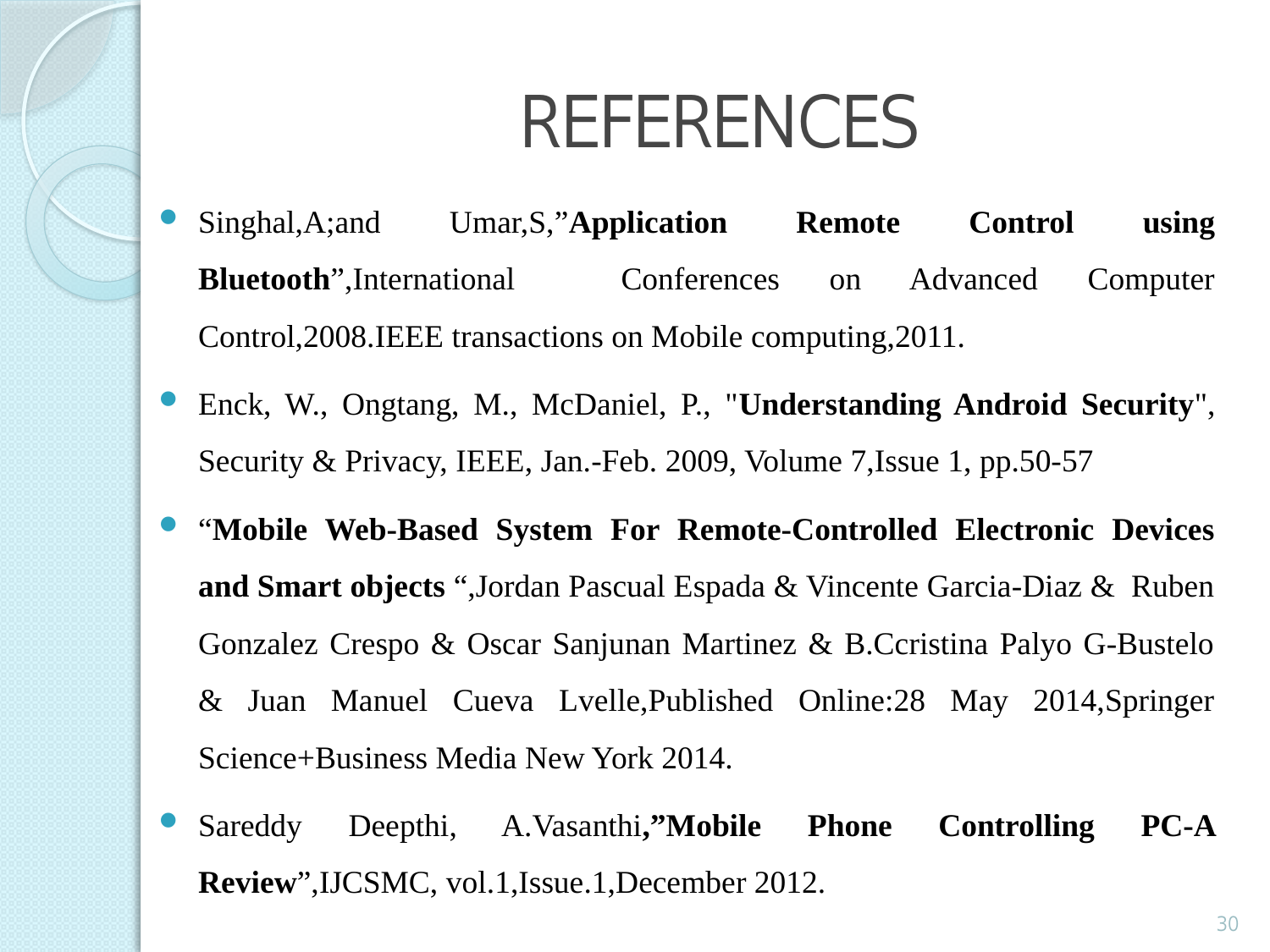

# REFERENCES
Singhal,A;and Umar,S,”Application Remote Control using Bluetooth”,International 	Conferences on Advanced Computer Control,2008.IEEE transactions on Mobile computing,2011.
Enck, W., Ongtang, M., McDaniel, P., "Understanding Android Security", Security & Privacy, IEEE, Jan.-Feb. 2009, Volume 7,Issue 1, pp.50-57
“Mobile Web-Based System For Remote-Controlled Electronic Devices and Smart objects “,Jordan Pascual Espada & Vincente Garcia-Diaz &  Ruben Gonzalez Crespo & Oscar Sanjunan Martinez & B.Ccristina Palyo G-Bustelo & Juan Manuel Cueva Lvelle,Published Online:28 May 2014,Springer Science+Business Media New York 2014.
Sareddy Deepthi, A.Vasanthi,”Mobile Phone Controlling PC-A Review”,IJCSMC, vol.1,Issue.1,December 2012.
30